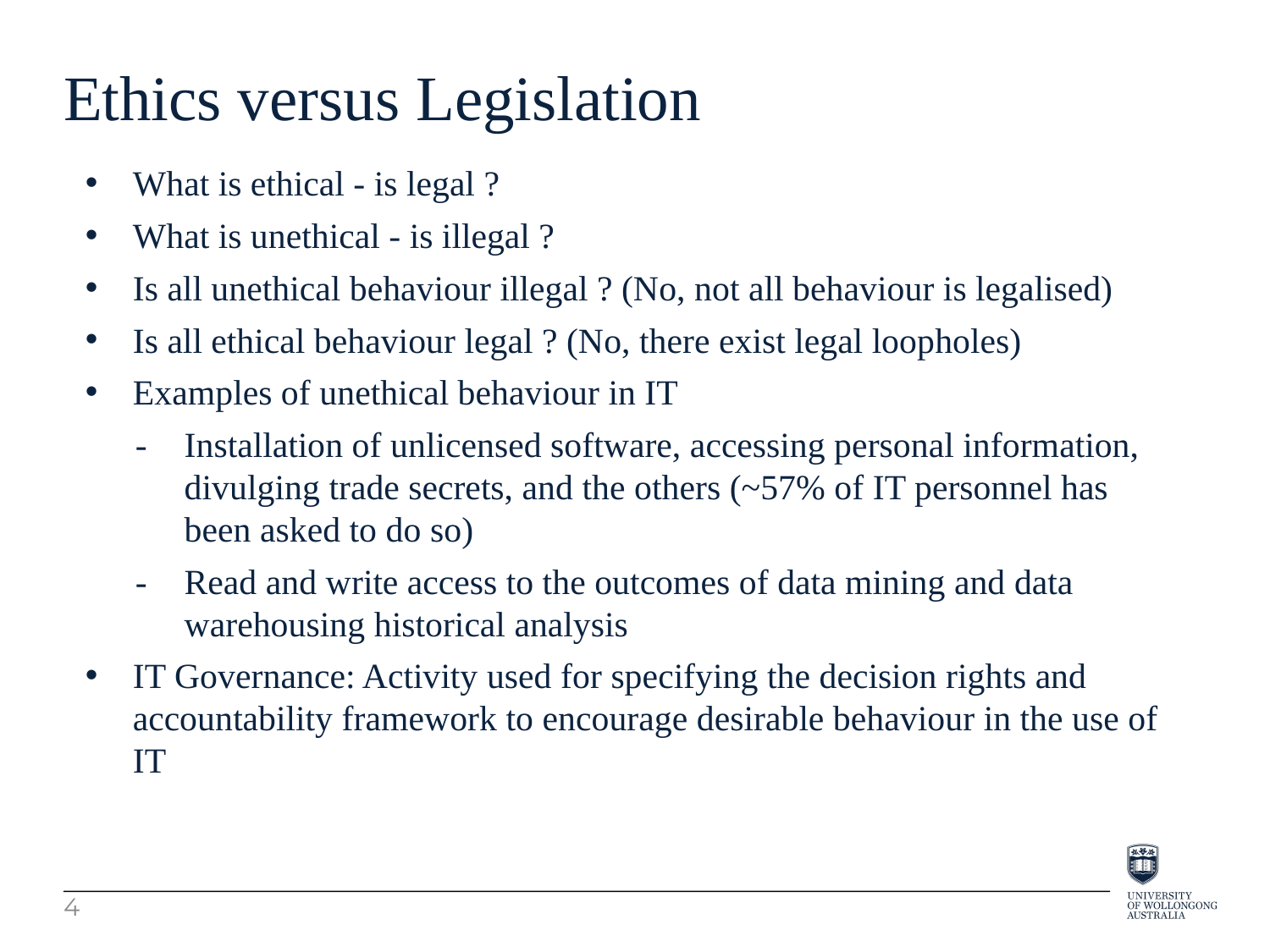

Ethics versus Legislation
What is ethical - is legal ?
What is unethical - is illegal ?
Is all unethical behaviour illegal ? (No, not all behaviour is legalised)
Is all ethical behaviour legal ? (No, there exist legal loopholes)
Examples of unethical behaviour in IT
-	Installation of unlicensed software, accessing personal information, divulging trade secrets, and the others (~57% of IT personnel has been asked to do so)
-	Read and write access to the outcomes of data mining and data warehousing historical analysis
IT Governance: Activity used for specifying the decision rights and accountability framework to encourage desirable behaviour in the use of IT

4